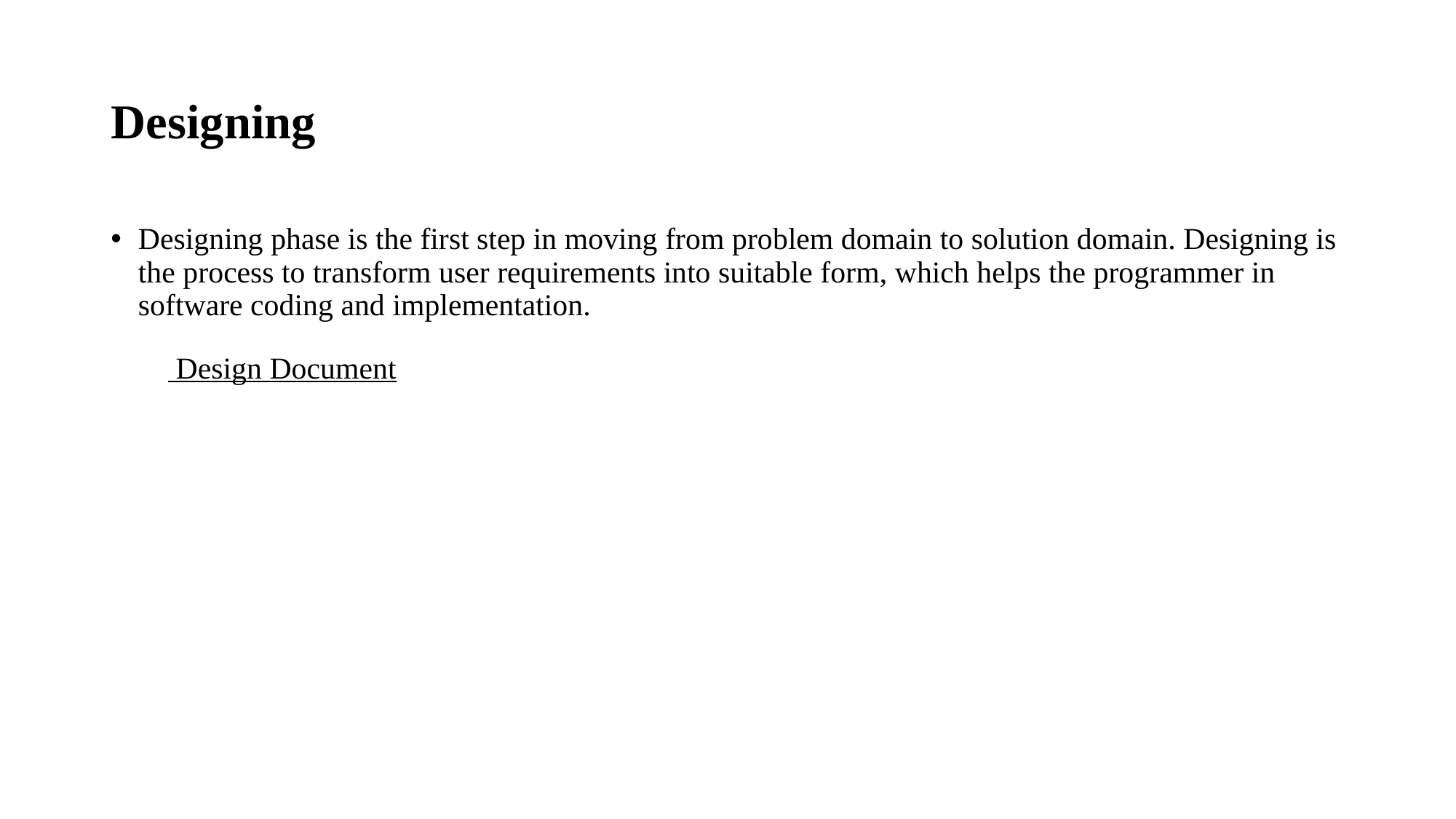

# Designing
Designing phase is the first step in moving from problem domain to solution domain. Designing is the process to transform user requirements into suitable form, which helps the programmer in software coding and implementation.
 Design Document